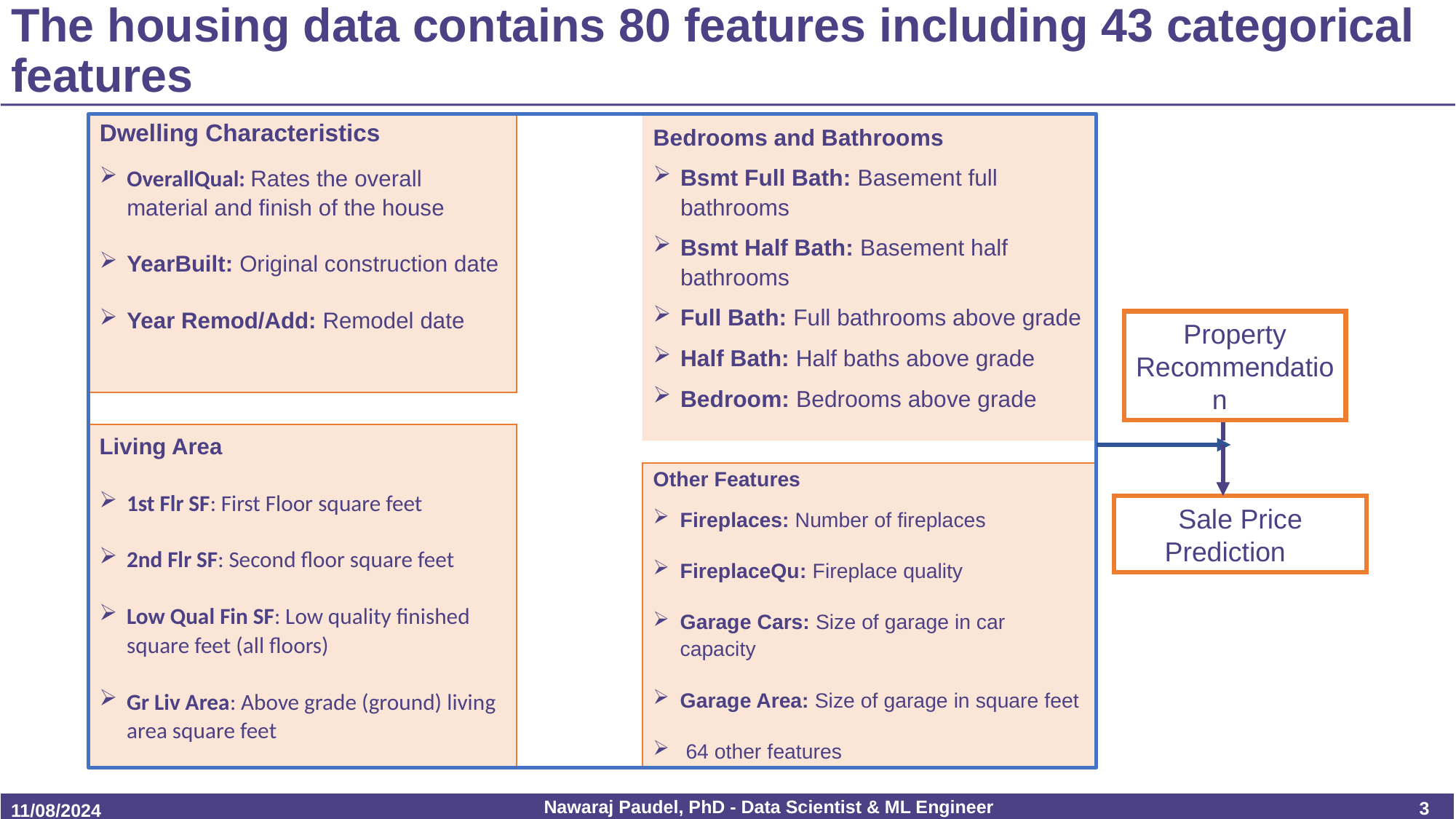

# The housing data contains 80 features including 43 categorical features

Dwelling Characteristics
OverallQual: Rates the overall material and finish of the house
YearBuilt: Original construction date
Year Remod/Add: Remodel date

Bedrooms and Bathrooms
Bsmt Full Bath: Basement full bathrooms
Bsmt Half Bath: Basement half bathrooms
Full Bath: Full bathrooms above grade
Half Bath: Half baths above grade
Bedroom: Bedrooms above grade

Property Recommendation
Living Area
1st Flr SF: First Floor square feet
2nd Flr SF: Second floor square feet
Low Qual Fin SF: Low quality finished square feet (all floors)
Gr Liv Area: Above grade (ground) living area square feet

Other Features
Fireplaces: Number of fireplaces
FireplaceQu: Fireplace quality
Garage Cars: Size of garage in car capacity
Garage Area: Size of garage in square feet
 64 other features

Sale Price Prediction
Nawaraj Paudel, PhD - Data Scientist & ML Engineer
3
11/08/2024